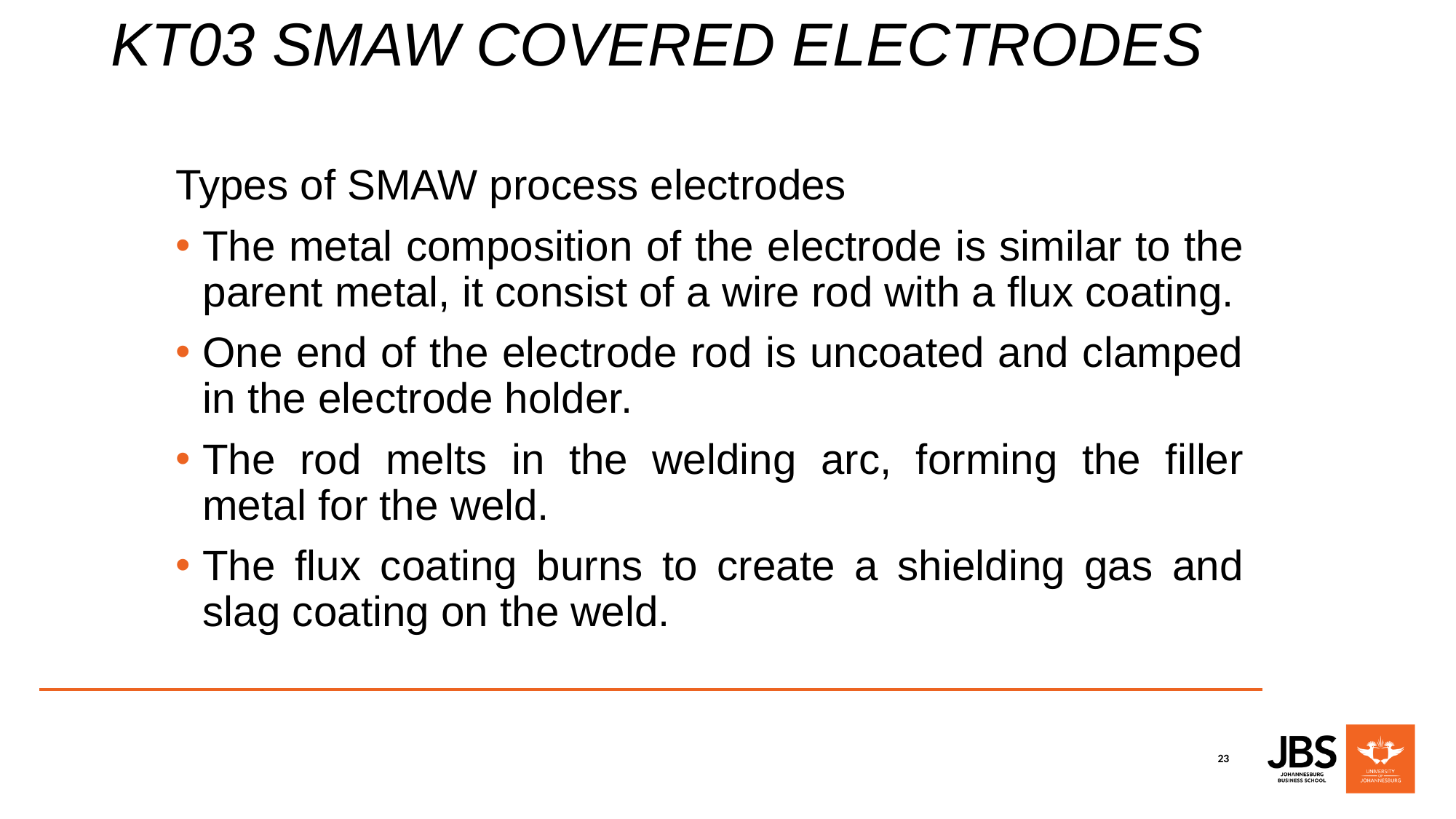

# KT03 SMAW COVERED ELECTRODES
Types of SMAW process electrodes
The metal composition of the electrode is similar to the parent metal, it consist of a wire rod with a flux coating.
One end of the electrode rod is uncoated and clamped in the electrode holder.
The rod melts in the welding arc, forming the filler metal for the weld.
The flux coating burns to create a shielding gas and slag coating on the weld.